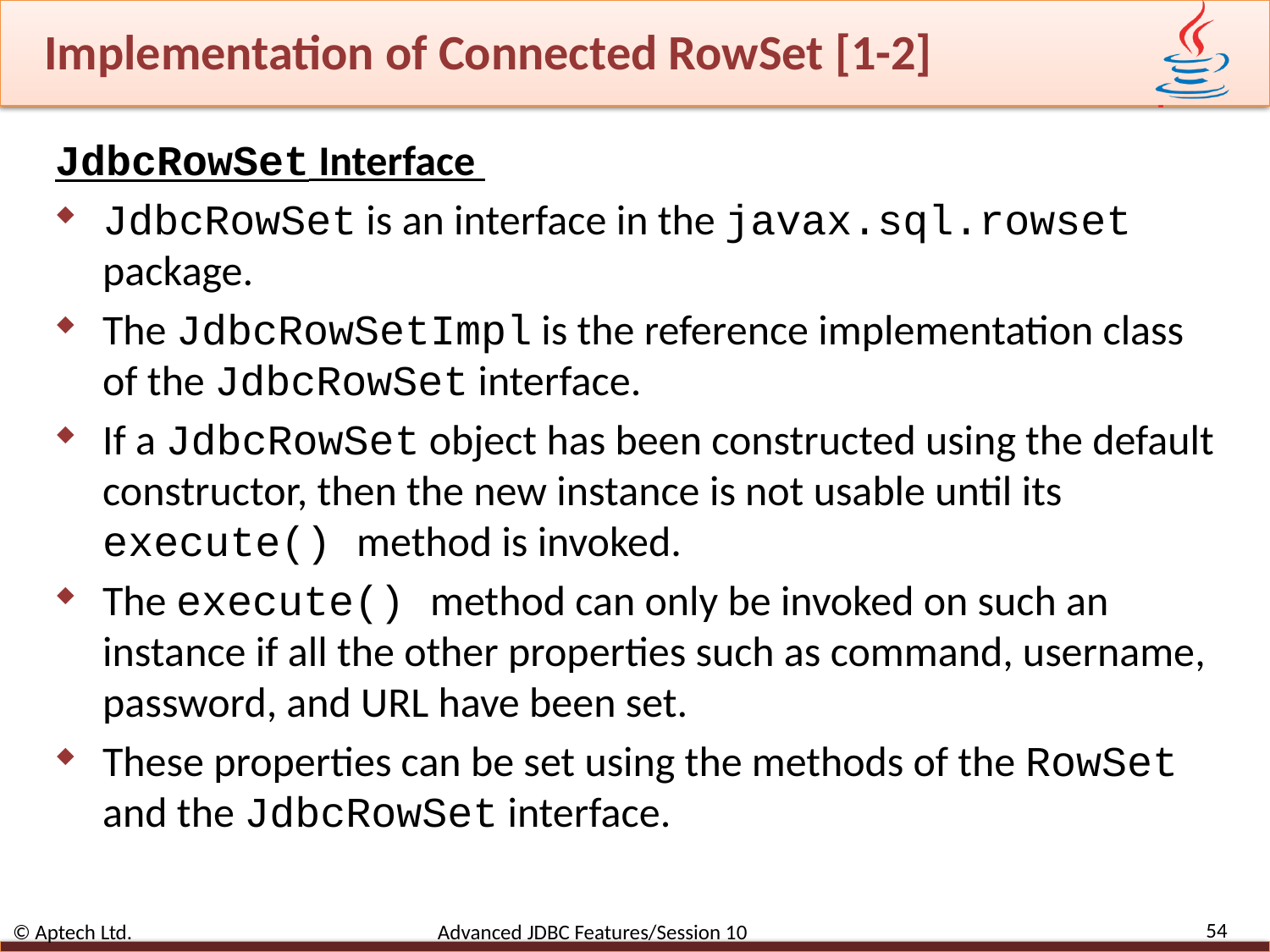

# Implementation of Connected RowSet [1-2]
JdbcRowSet Interface
JdbcRowSet is an interface in the javax.sql.rowset package.
The JdbcRowSetImpl is the reference implementation class of the JdbcRowSet interface.
If a JdbcRowSet object has been constructed using the default constructor, then the new instance is not usable until its execute() method is invoked.
The execute() method can only be invoked on such an instance if all the other properties such as command, username, password, and URL have been set.
These properties can be set using the methods of the RowSet and the JdbcRowSet interface.

54
© Aptech Ltd.                                                               Advanced JDBC Features/Session 10